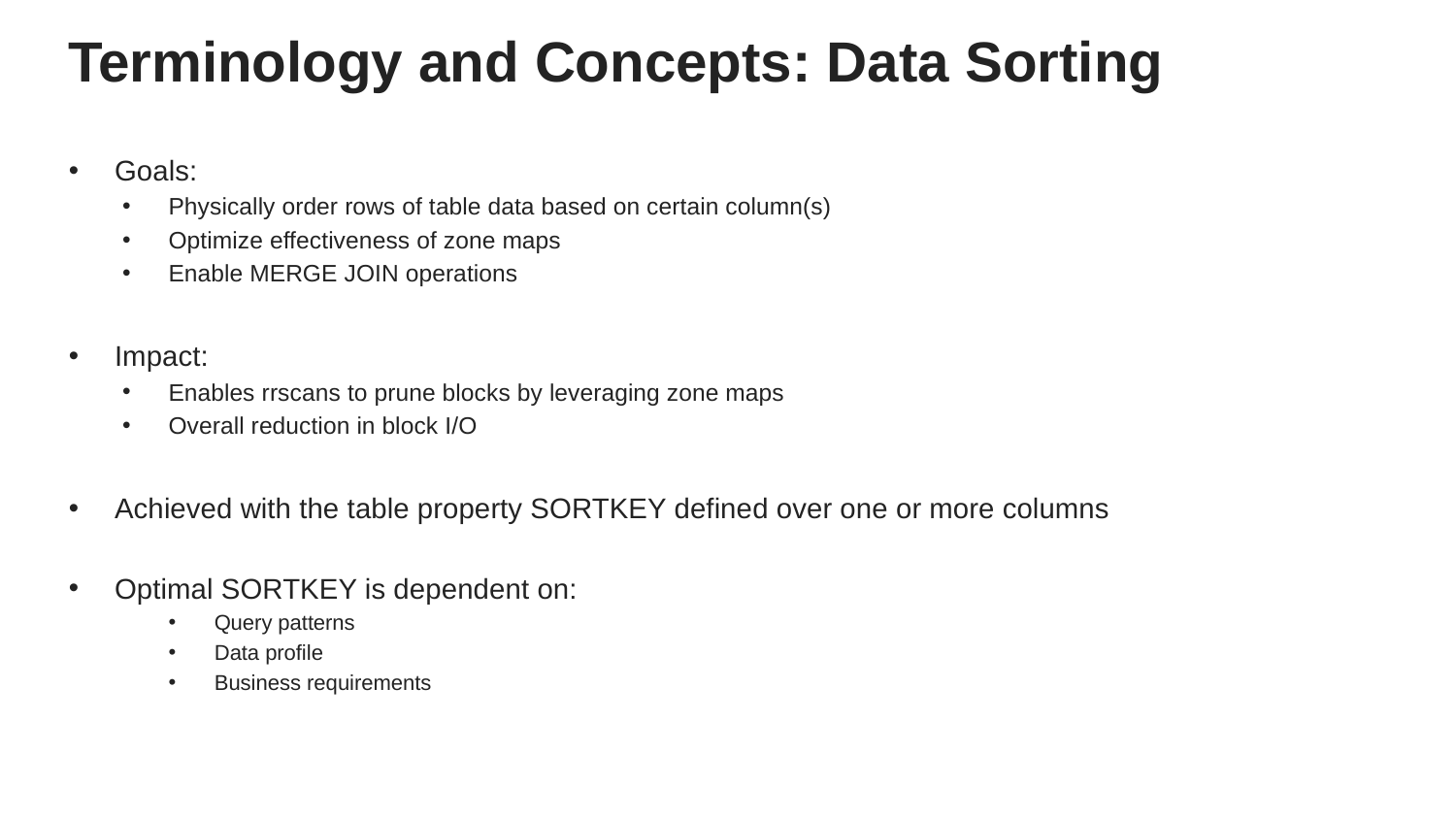

# Terminology and Concepts: Data Sorting
Goals:
Physically order rows of table data based on certain column(s)
Optimize effectiveness of zone maps
Enable MERGE JOIN operations

Impact:
Enables rrscans to prune blocks by leveraging zone maps
Overall reduction in block I/O

Achieved with the table property SORTKEY defined over one or more columns

Optimal SORTKEY is dependent on:
Query patterns
Data profile
Business requirements